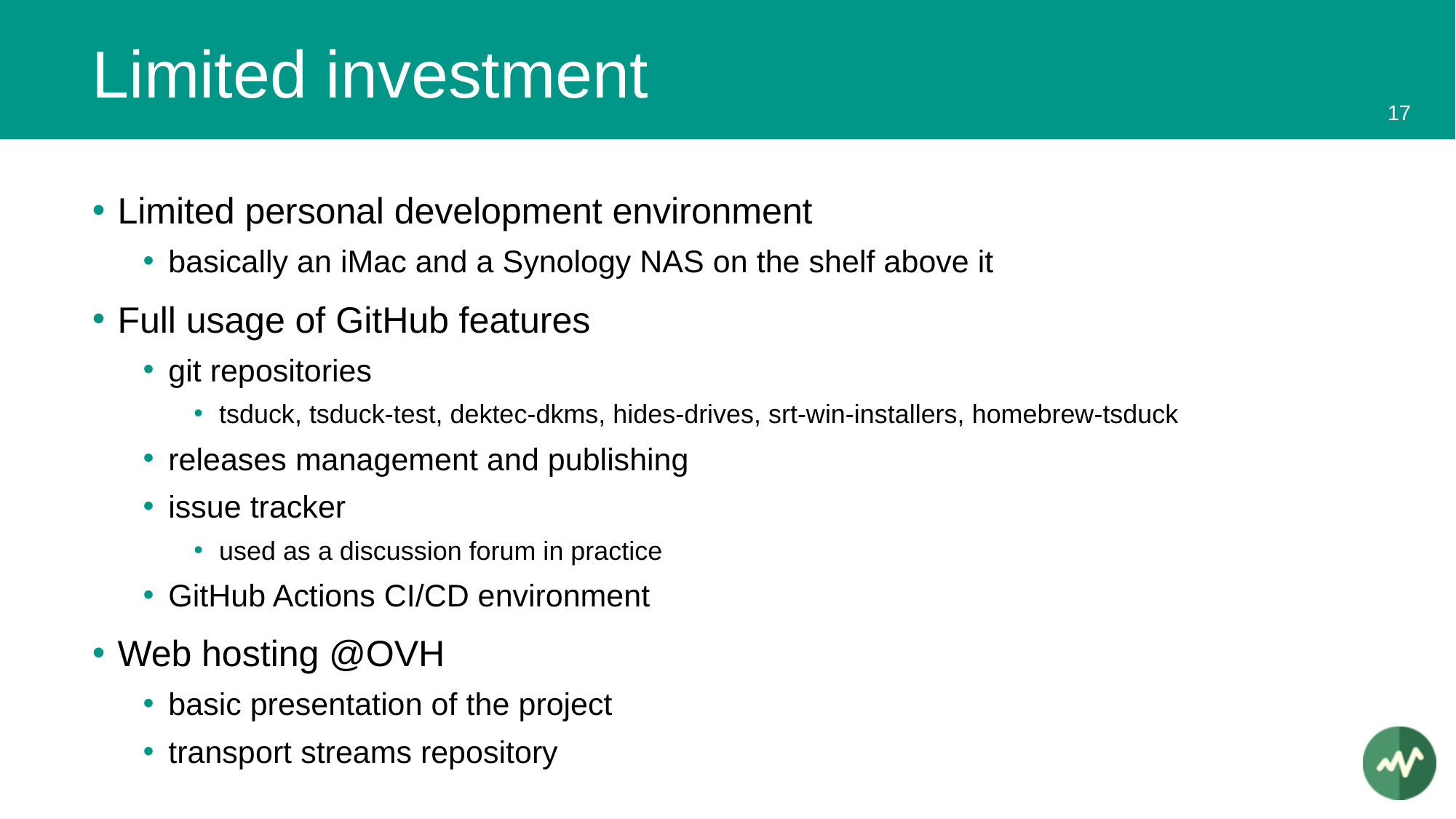

# Limited investment
Limited personal development environment
basically an iMac and a Synology NAS on the shelf above it
Full usage of GitHub features
git repositories
tsduck, tsduck-test, dektec-dkms, hides-drives, srt-win-installers, homebrew-tsduck
releases management and publishing
issue tracker
used as a discussion forum in practice
GitHub Actions CI/CD environment
Web hosting @OVH
basic presentation of the project
transport streams repository